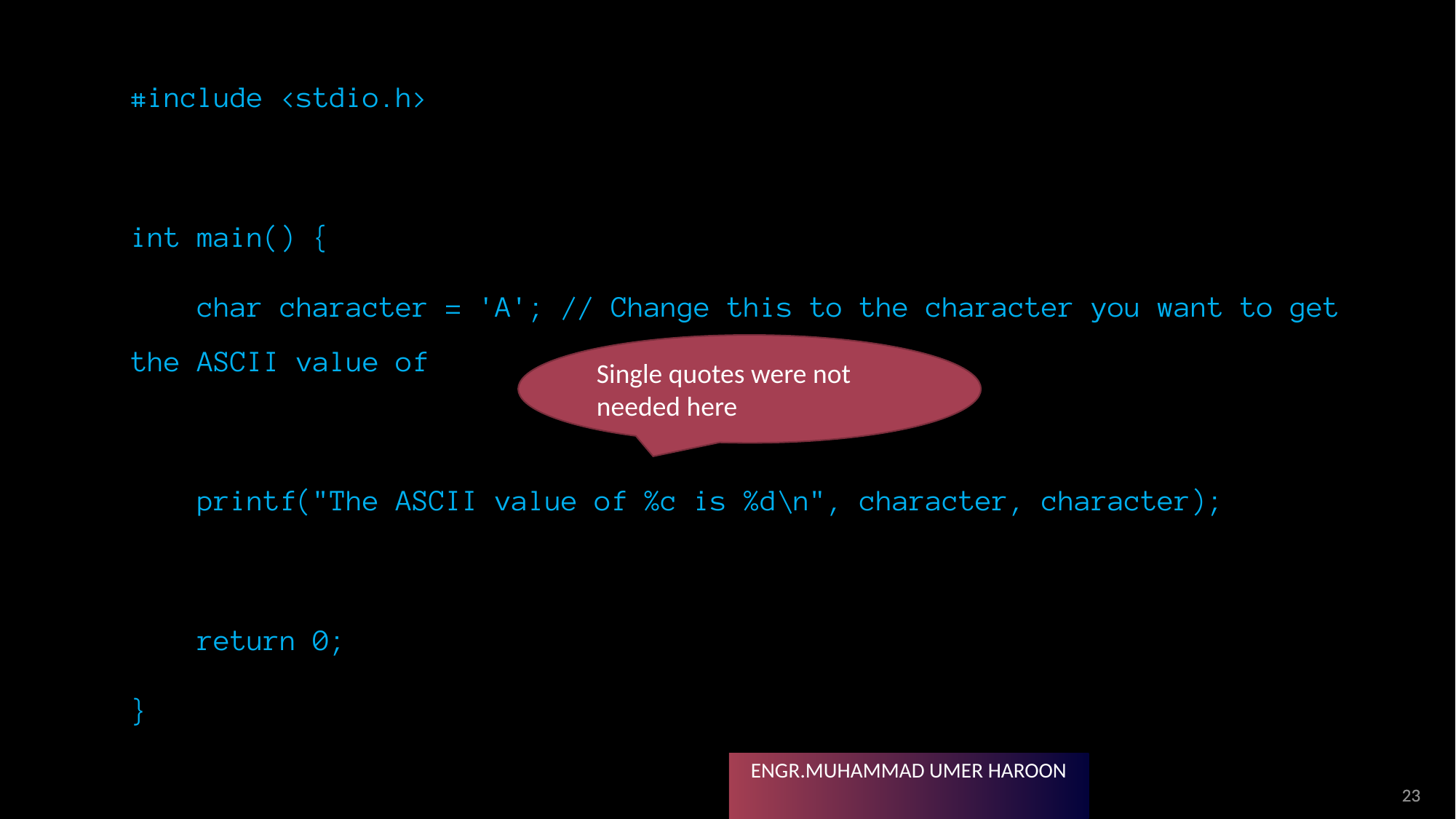

#include <stdio.h>

int main() {
    char character = 'A'; // Change this to the character you want to get the ASCII value of

    printf("The ASCII value of %c is %d\n", character, character);

    return 0;
}

Single quotes were not needed here
23